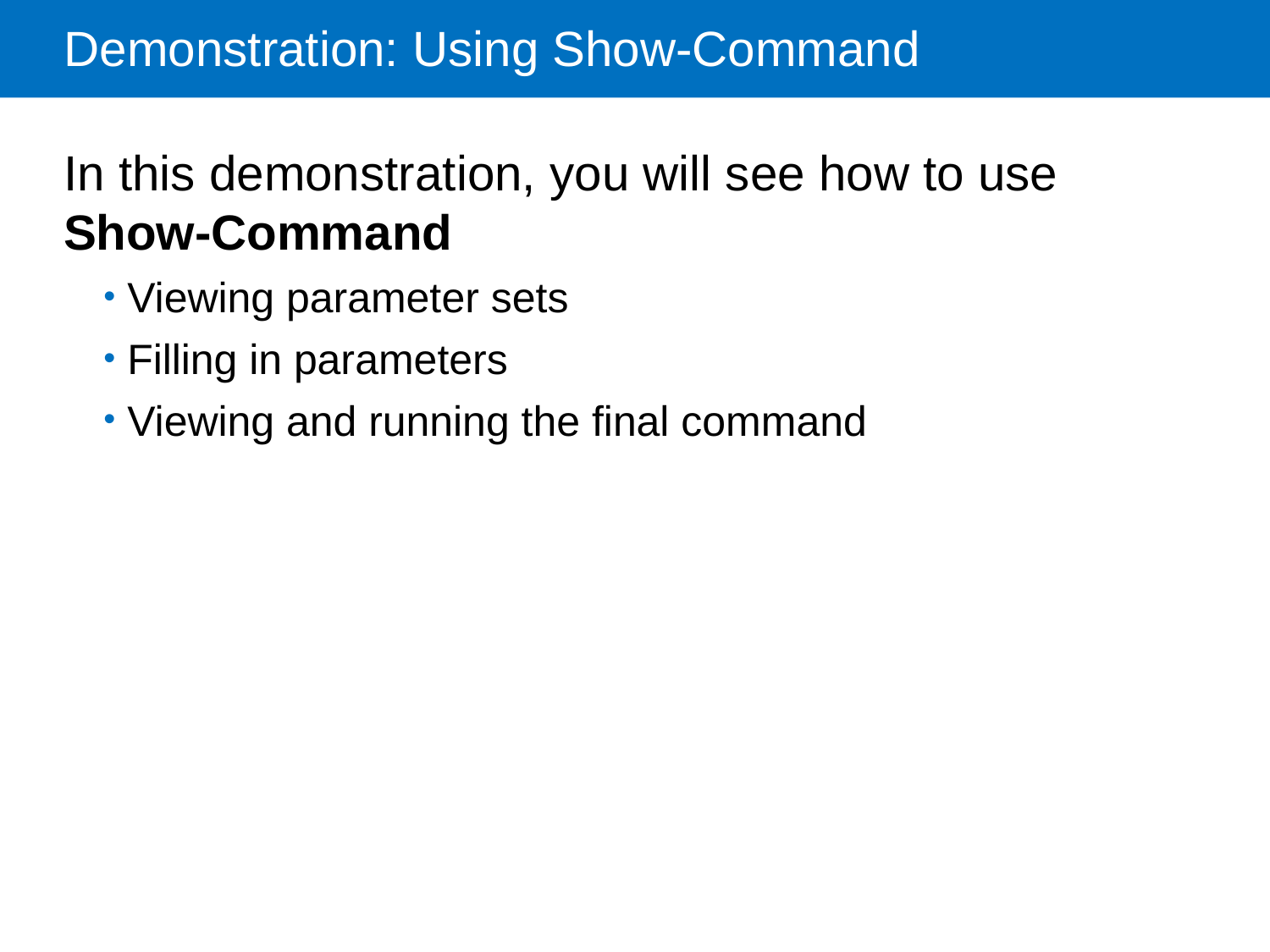

# Demonstration: Using Show-Command
In this demonstration, you will see how to use Show-Command
Viewing parameter sets
Filling in parameters
Viewing and running the final command